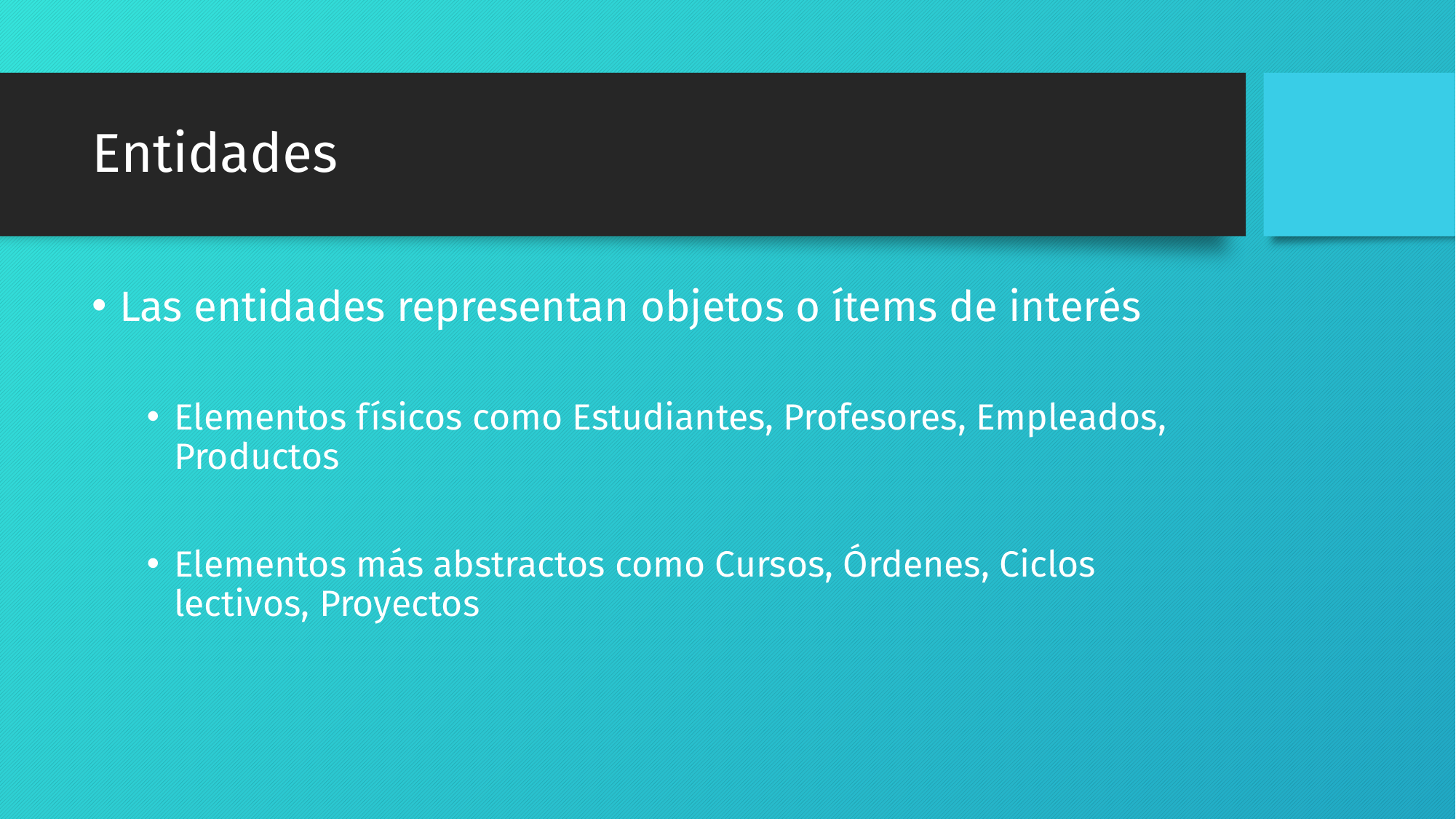

# Entidades
Las entidades representan objetos o ítems de interés

Elementos físicos como Estudiantes, Profesores, Empleados, Productos

Elementos más abstractos como Cursos, Órdenes, Ciclos lectivos, Proyectos